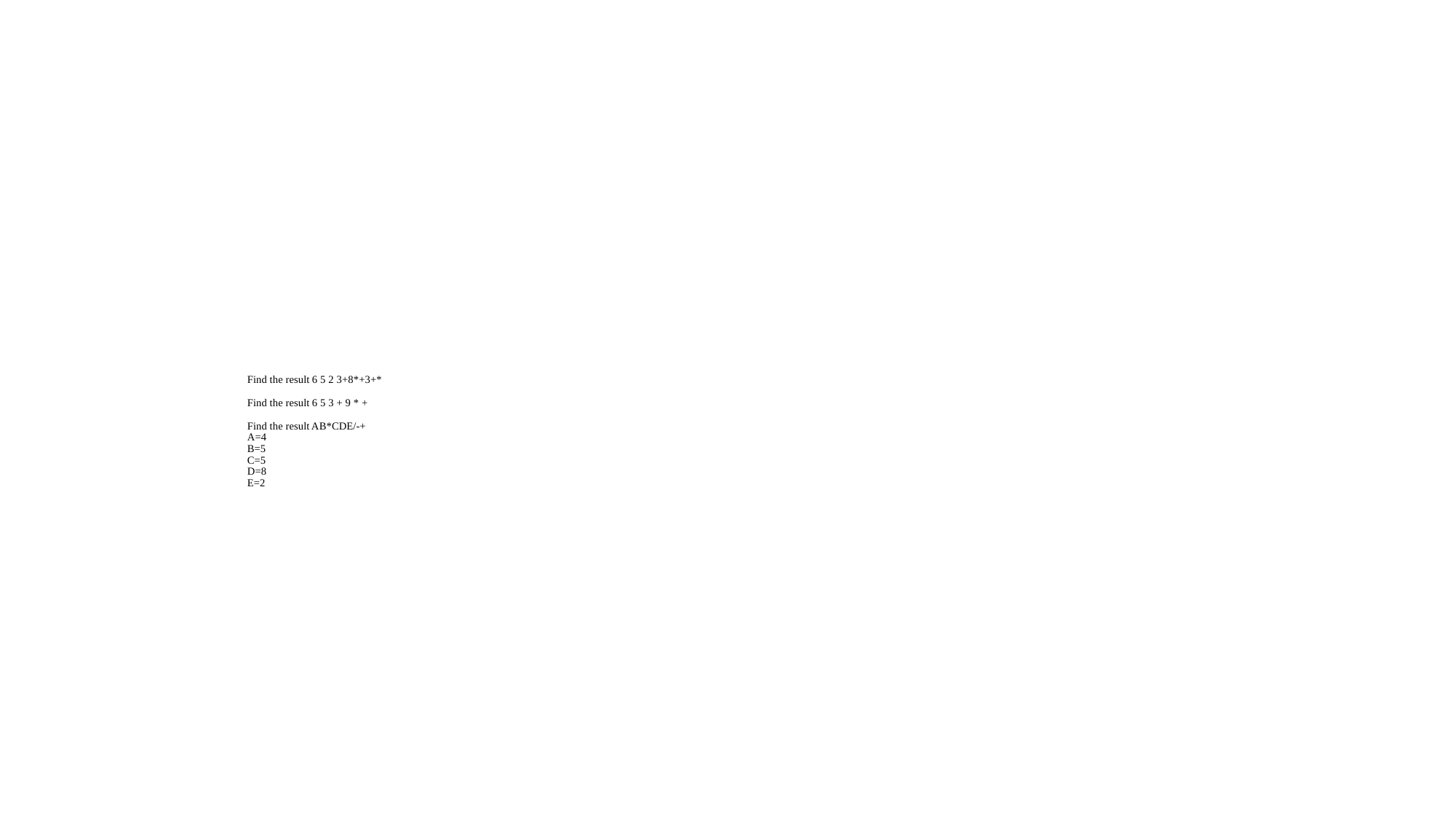

# Find the result 6 5 2 3+8*+3+* Find the result 6 5 3 + 9 * + Find the result AB*CDE/-+ A=4 B=5 C=5 D=8 E=2